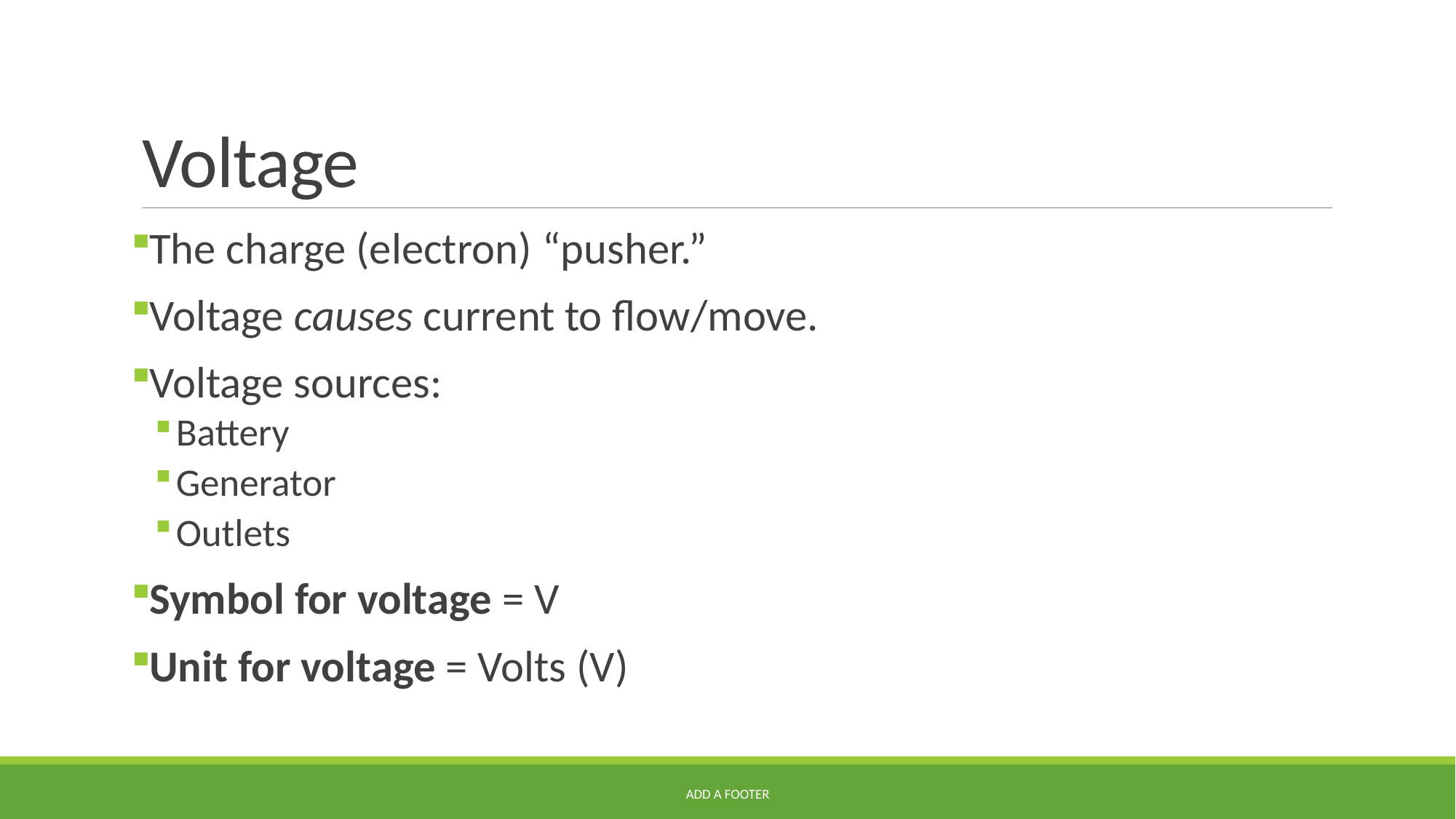

# Voltage
The charge (electron) “pusher.”
Voltage causes current to flow/move.
Voltage sources:
Battery
Generator
Outlets
Symbol for voltage = V
Unit for voltage = Volts (V)

Add a footer